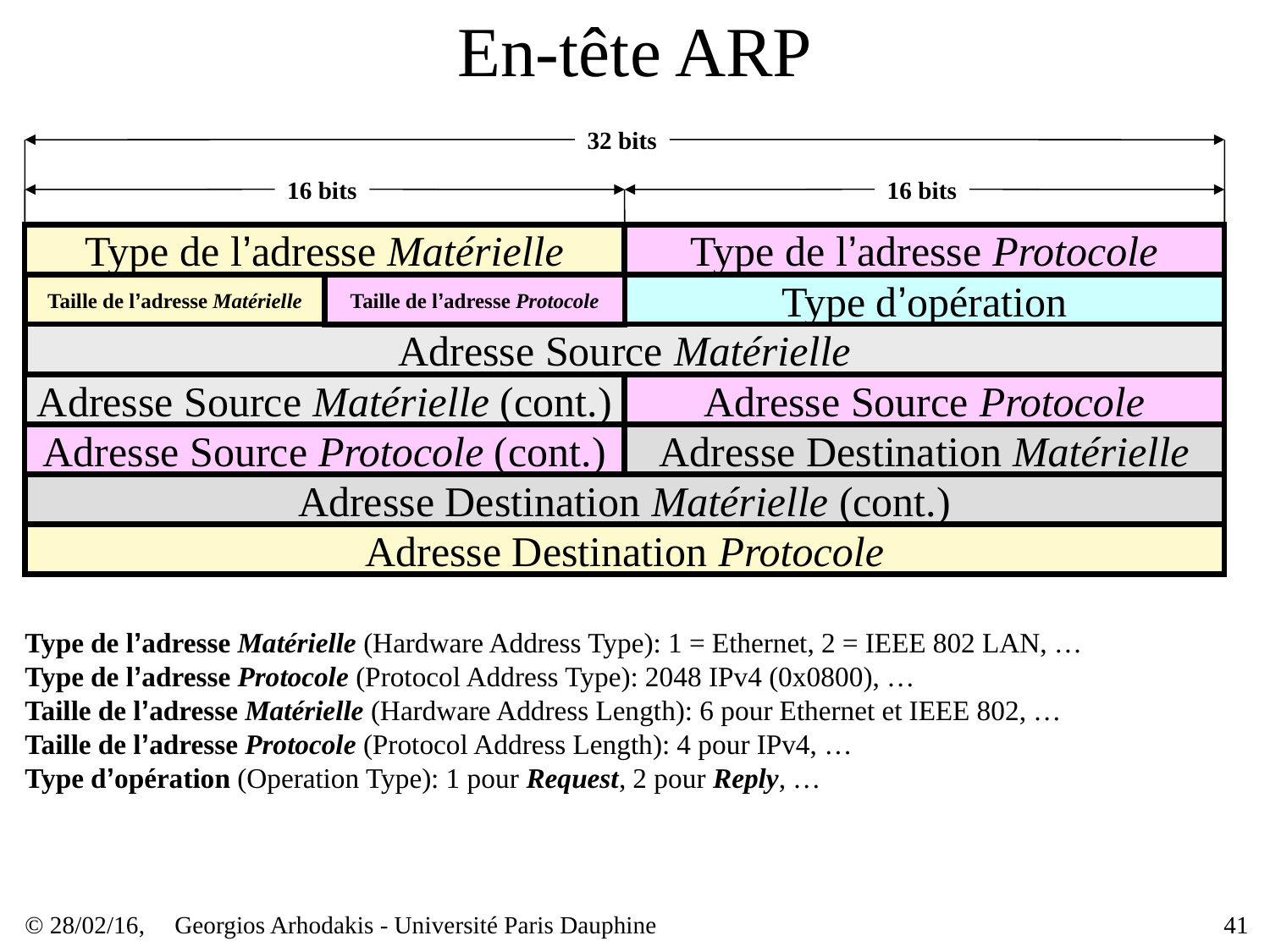

# En-tête ARP
32 bits

16 bits
16 bits

Type de l’adresse Matérielle
Type de l’adresse Protocole
Taille de l’adresse Matérielle
Taille de l’adresse Protocole
Type d’opération
Adresse Source Matérielle
Adresse Source Matérielle (cont.)
Adresse Source Protocole
Adresse Source Protocole (cont.)
Adresse Destination Matérielle
Adresse Destination Matérielle (cont.)
Adresse Destination Protocole
Type de l’adresse Matérielle (Hardware Address Type): 1 = Ethernet, 2 = IEEE 802 LAN, …
Type de l’adresse Protocole (Protocol Address Type): 2048 IPv4 (0x0800), …
Taille de l’adresse Matérielle (Hardware Address Length): 6 pour Ethernet et IEEE 802, …
Taille de l’adresse Protocole (Protocol Address Length): 4 pour IPv4, …
Type d’opération (Operation Type): 1 pour Request, 2 pour Reply, …
© 28/02/16,
Georgios Arhodakis - Université Paris Dauphine
41